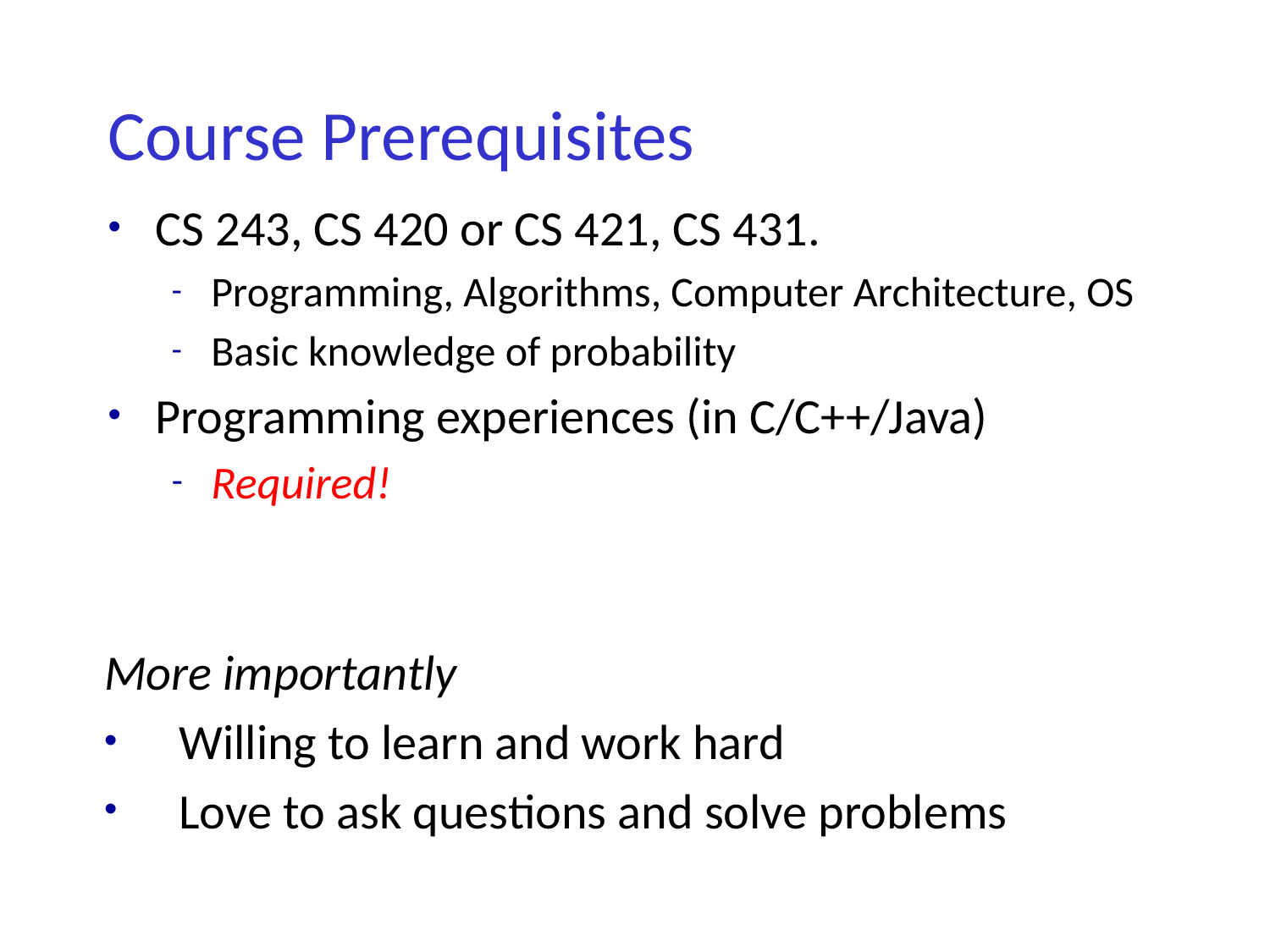

# Course Prerequisites
CS 243, CS 420 or CS 421, CS 431.
Programming, Algorithms, Computer Architecture, OS
Basic knowledge of probability
Programming experiences (in C/C++/Java)
Required!
More importantly
 Willing to learn and work hard
 Love to ask questions and solve problems